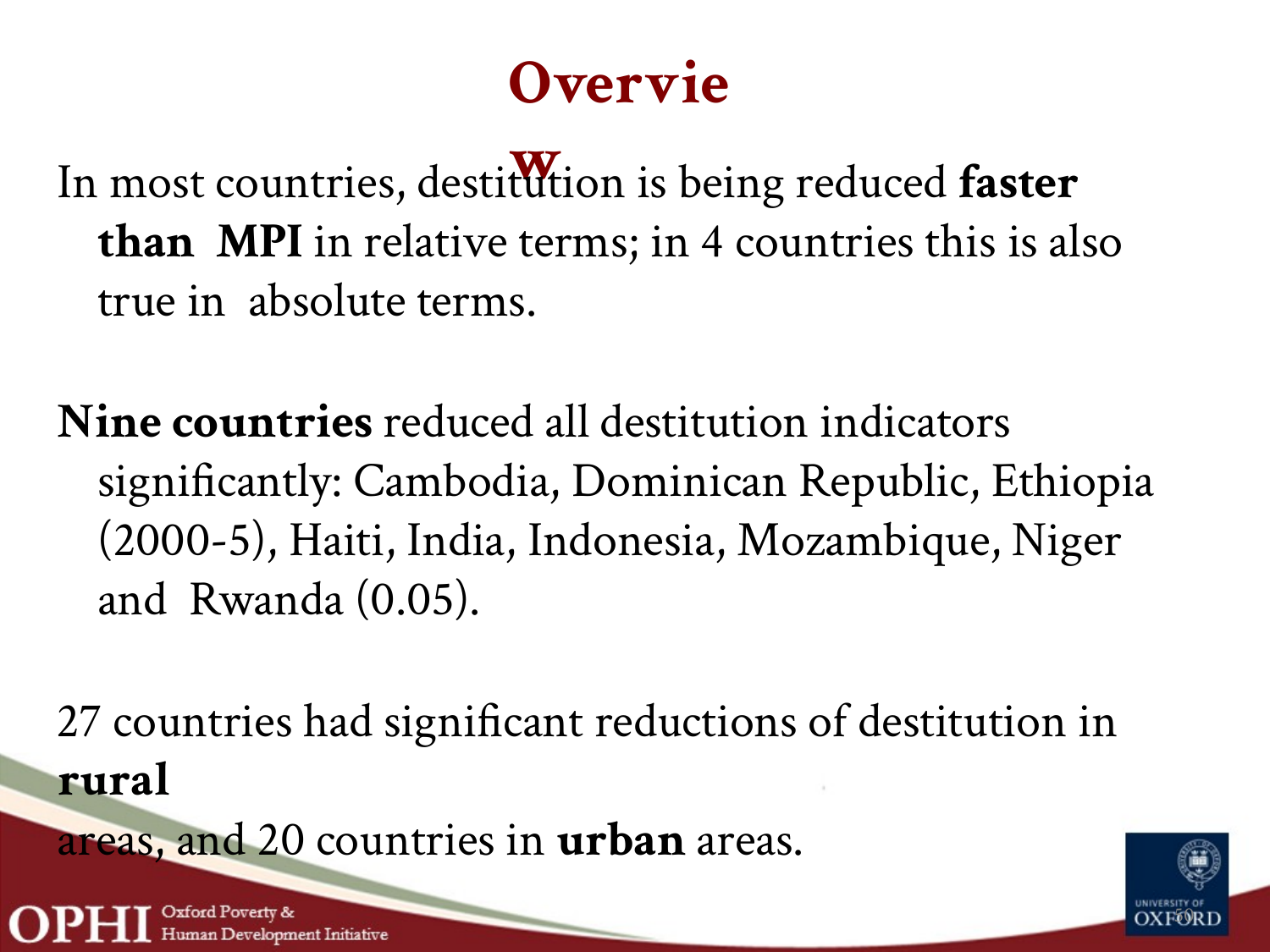

# Overview
In most countries, destitution is being reduced faster than  MPI in relative terms; in 4 countries this is also true in  absolute terms.

Nine countries reduced all destitution indicators  significantly: Cambodia, Dominican Republic, Ethiopia  (2000-5), Haiti, India, Indonesia, Mozambique, Niger and  Rwanda (0.05).

27 countries had significant reductions of destitution in rural
areas, and 20 countries in urban areas.
50